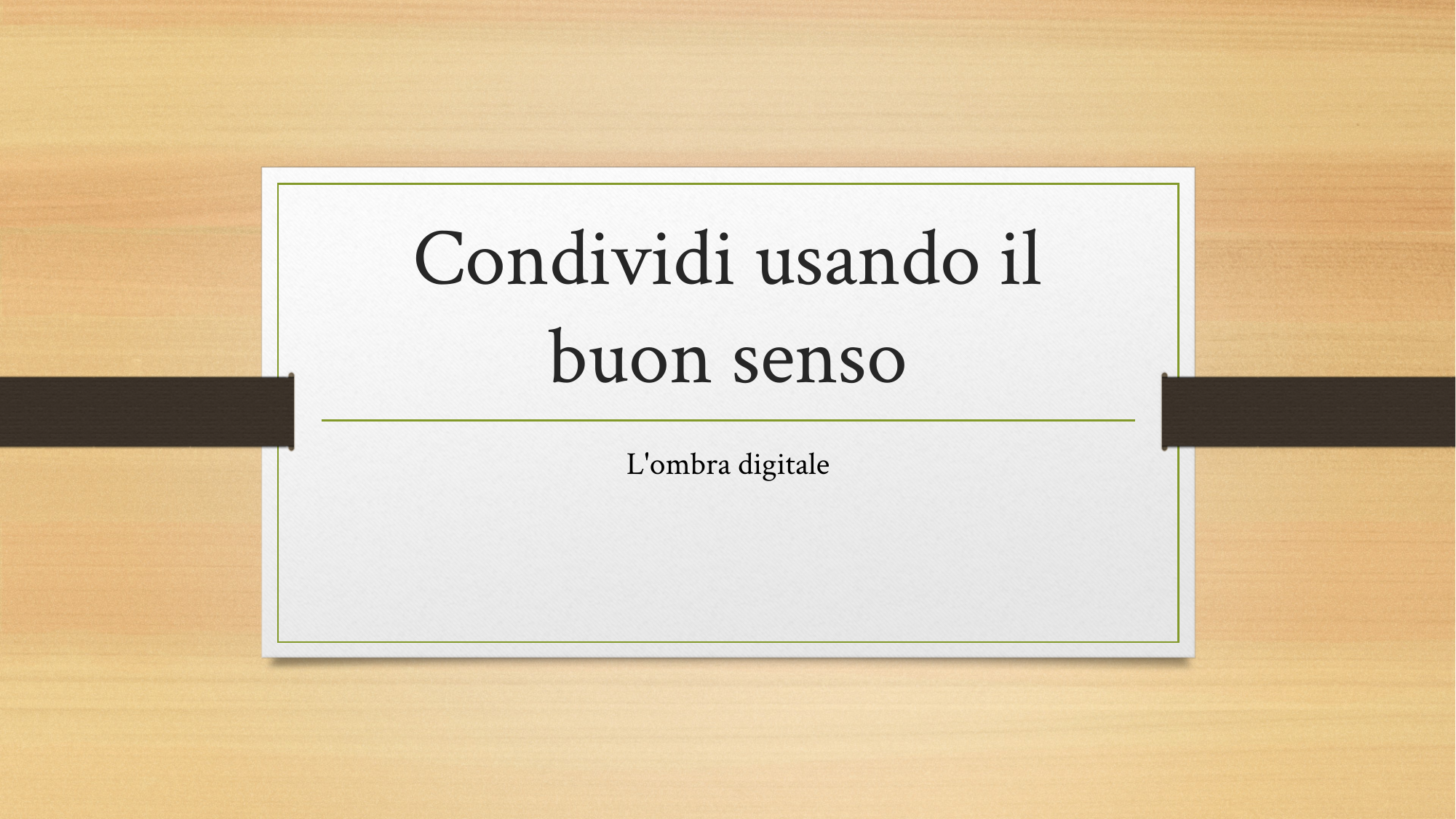

# Condividi usando il buon senso
L'ombra digitale